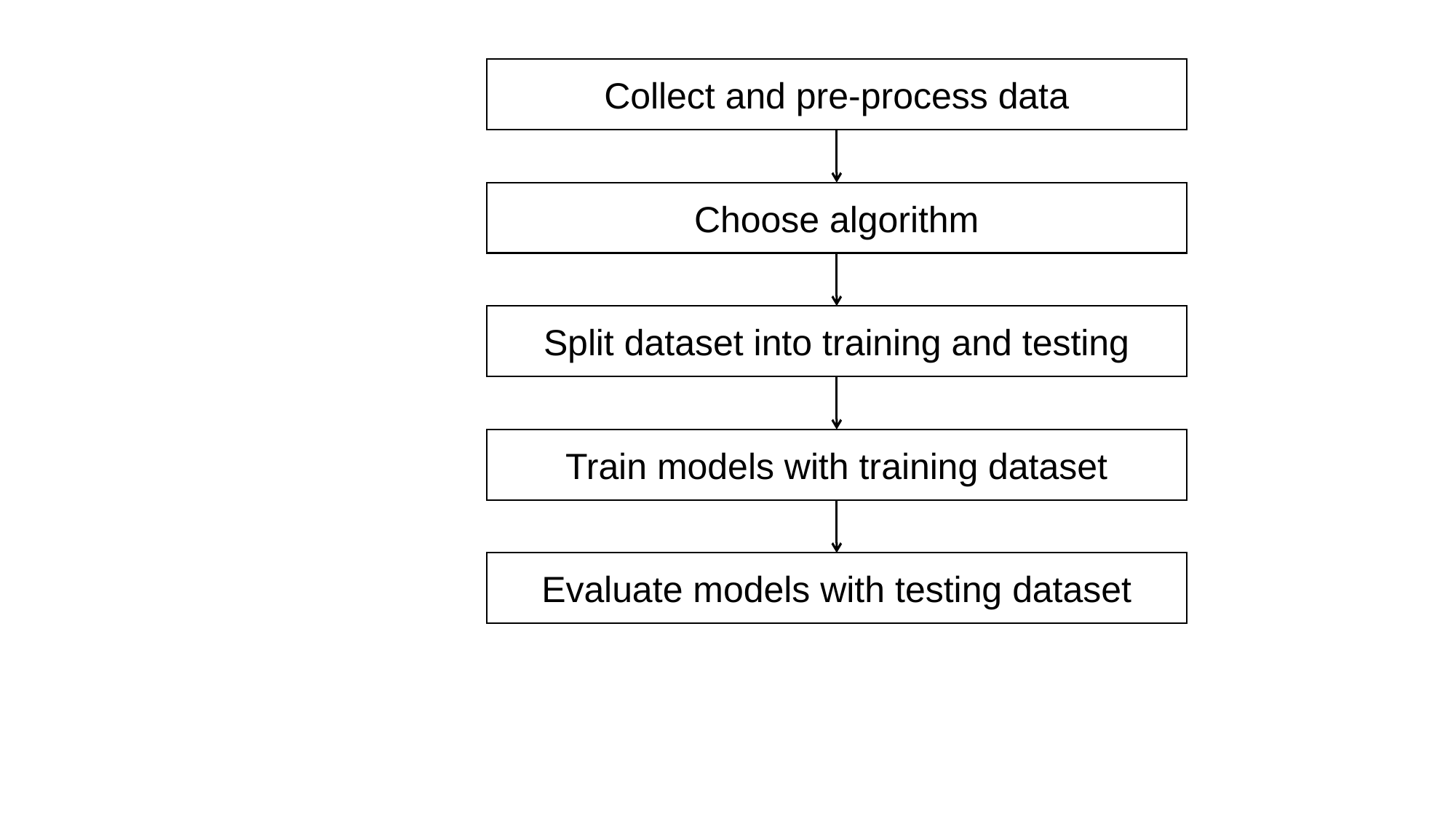

Collect and pre-process data
Choose algorithm
Split dataset into training and testing
Train models with training dataset
Evaluate models with testing dataset